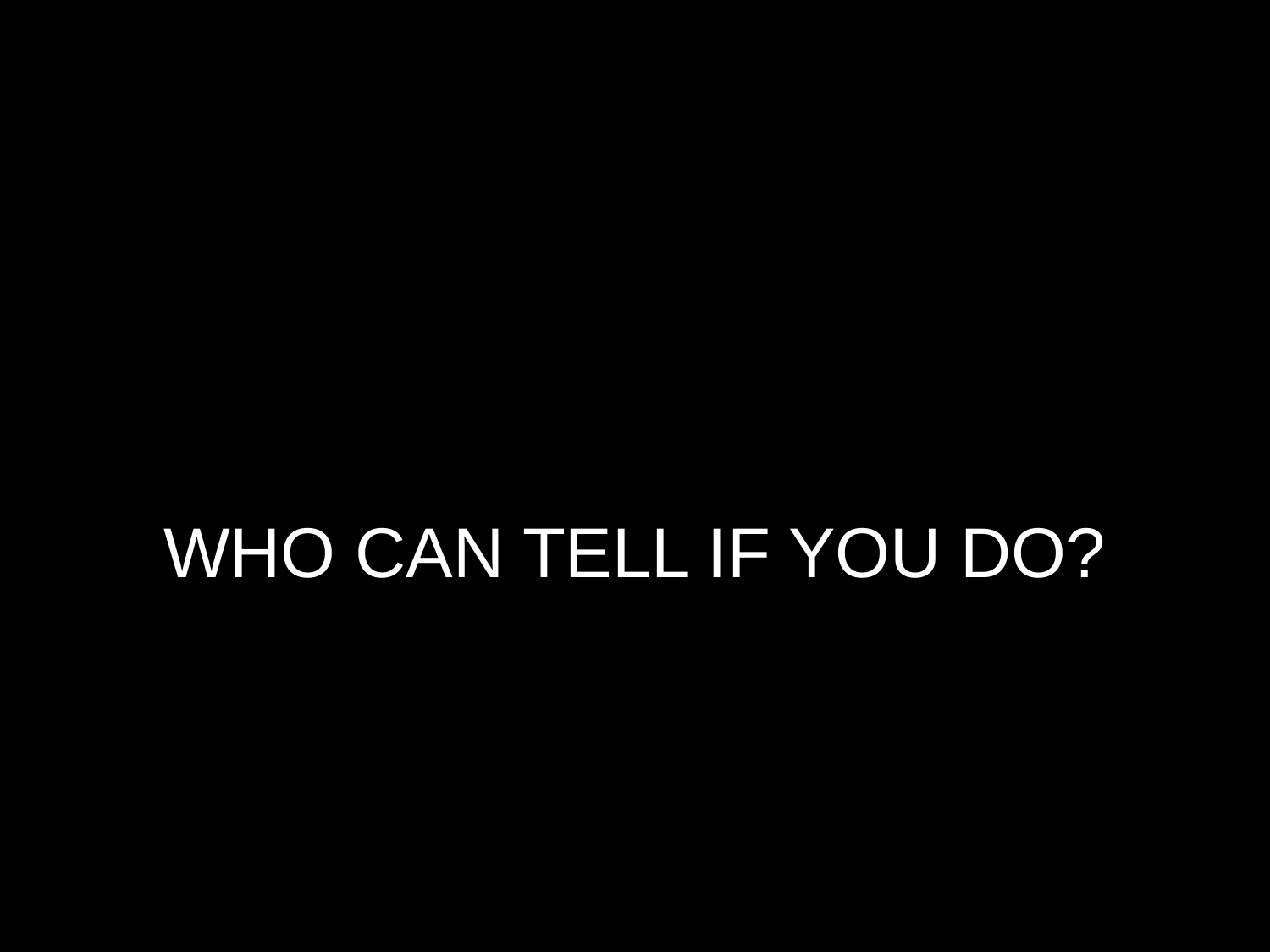

# WHO CAN TELL IF YOU DO?